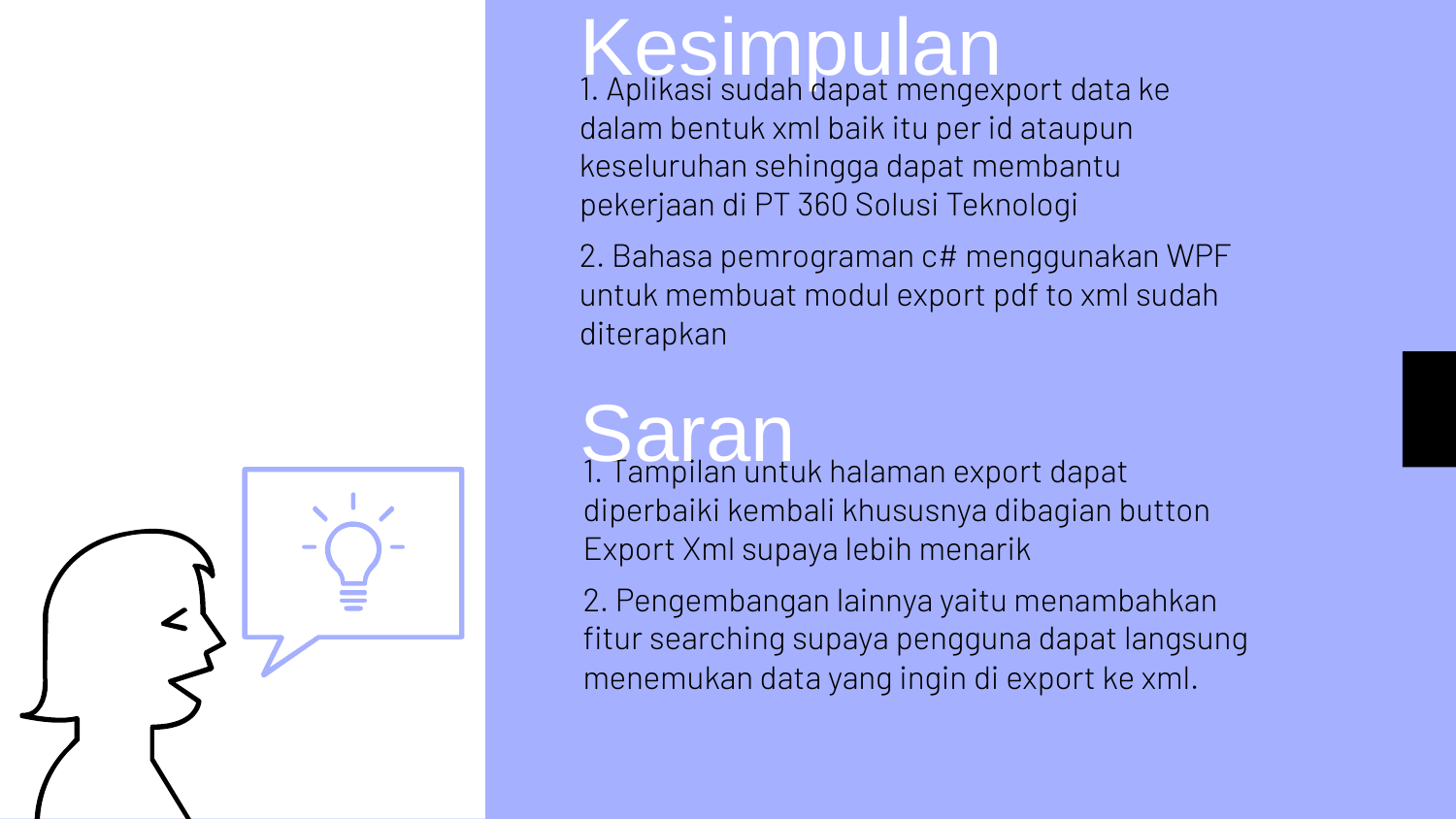

Kesimpulan
1. Aplikasi sudah dapat mengexport data ke dalam bentuk xml baik itu per id ataupun keseluruhan sehingga dapat membantu pekerjaan di PT 360 Solusi Teknologi
2. Bahasa pemrograman c# menggunakan WPF untuk membuat modul export pdf to xml sudah diterapkan
Saran
1. Tampilan untuk halaman export dapat diperbaiki kembali khususnya dibagian button Export Xml supaya lebih menarik
2. Pengembangan lainnya yaitu menambahkan fitur searching supaya pengguna dapat langsung menemukan data yang ingin di export ke xml.